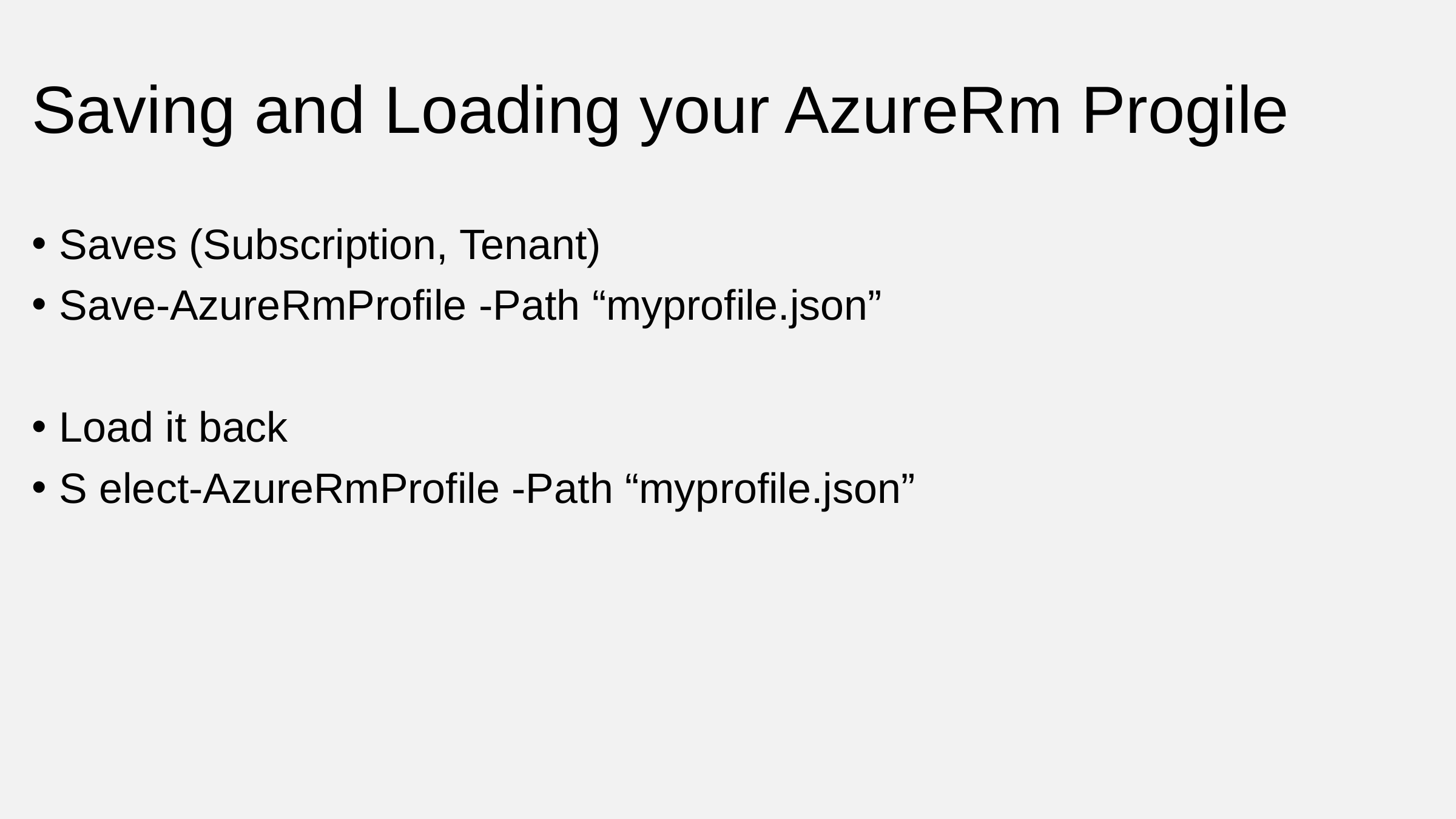

# Saving and Loading your AzureRm Progile
Saves (Subscription, Tenant)
Save-AzureRmProfile -Path “myprofile.json”

Load it back
S elect-AzureRmProfile -Path “myprofile.json”